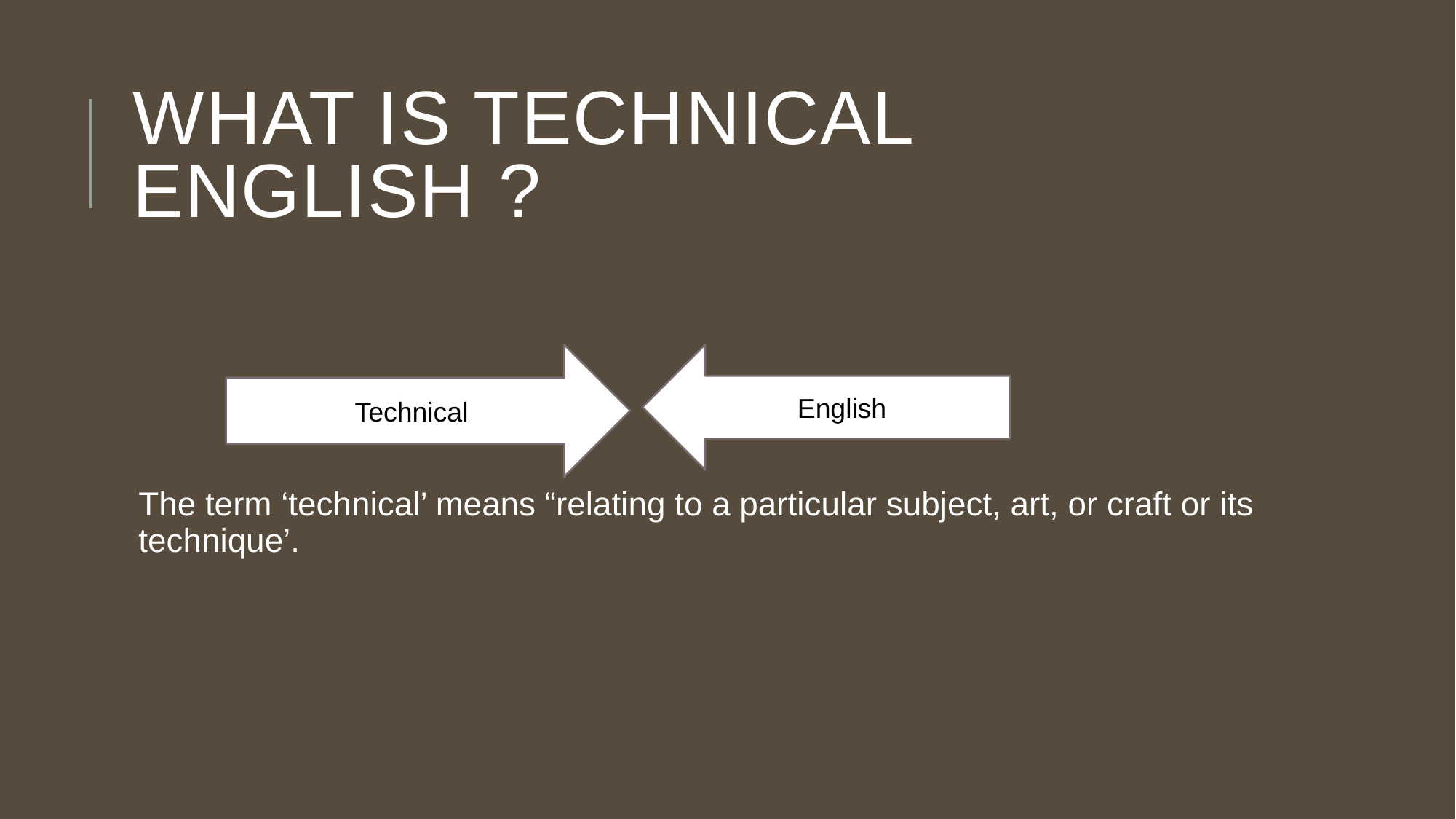

# What is Technical English ?

The term ‘technical’ means “relating to a particular subject, art, or craft or its technique’.

Technical
English